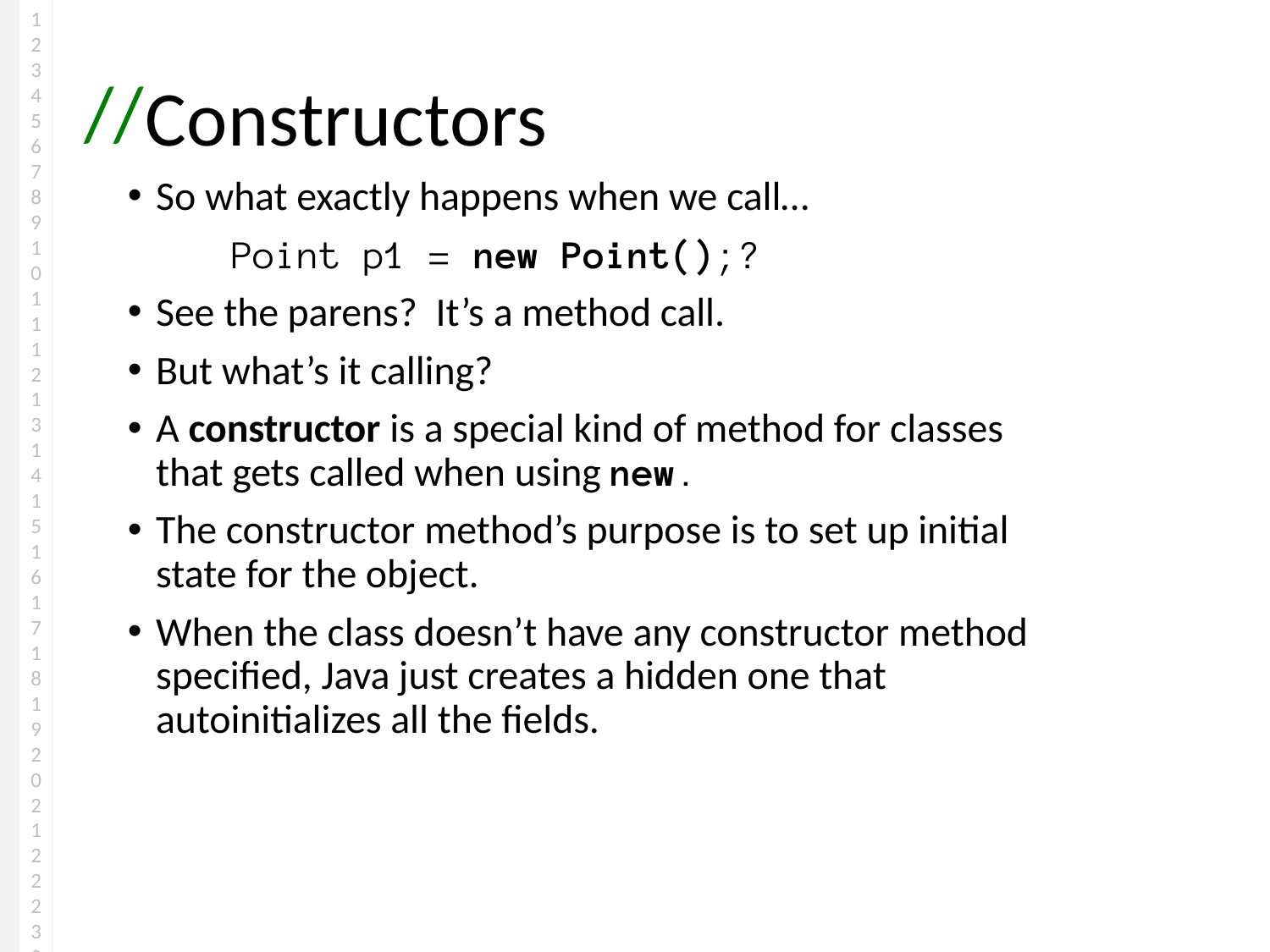

# Constructors
So what exactly happens when we call…
	Point p1 = new Point();?
See the parens?  It’s a method call.
But what’s it calling?
A constructor is a special kind of method for classes that gets called when using new.
The constructor method’s purpose is to set up initial state for the object.
When the class doesn’t have any constructor method specified, Java just creates a hidden one that autoinitializes all the fields.